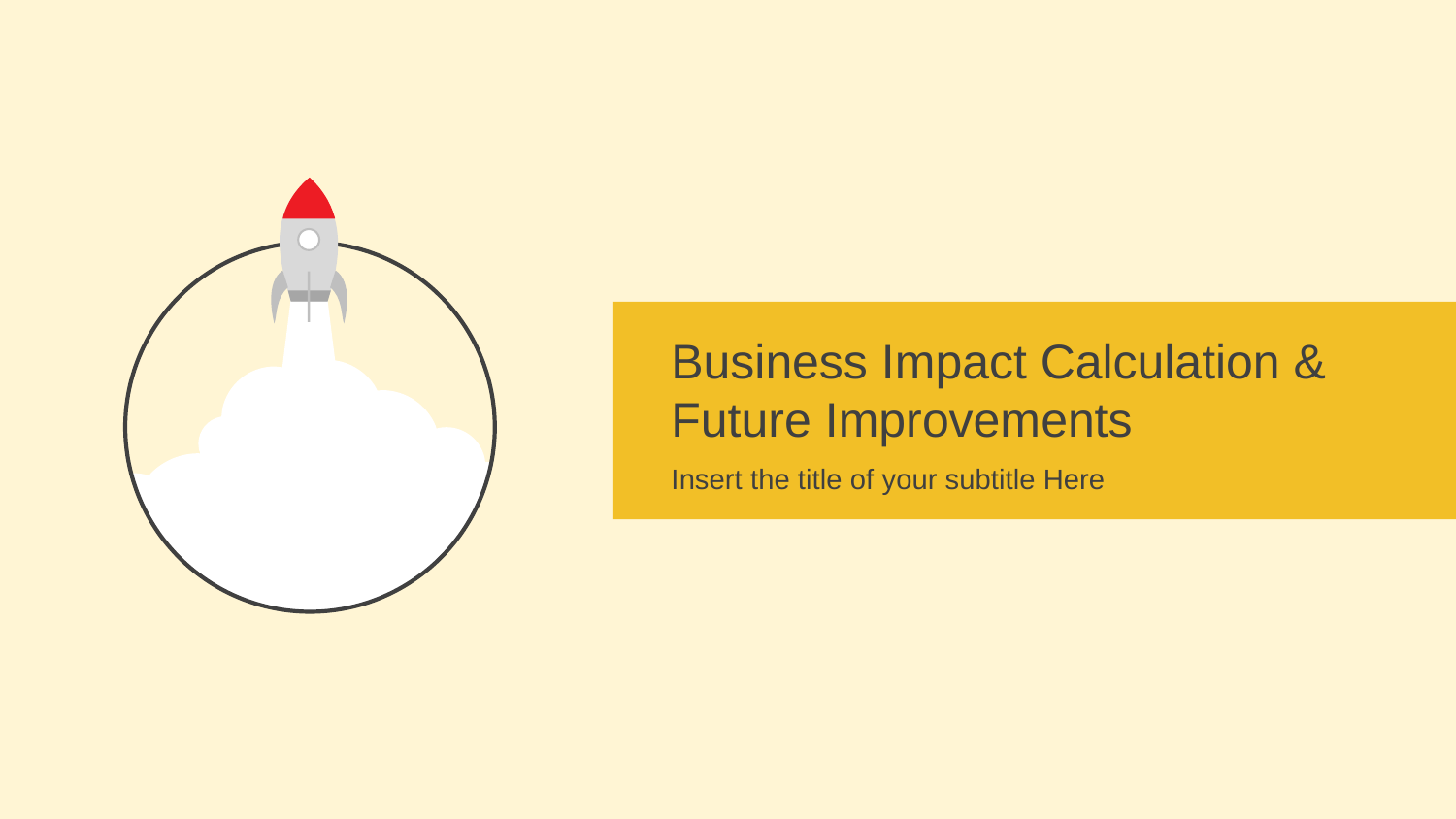

Business Impact Calculation & Future Improvements
Insert the title of your subtitle Here